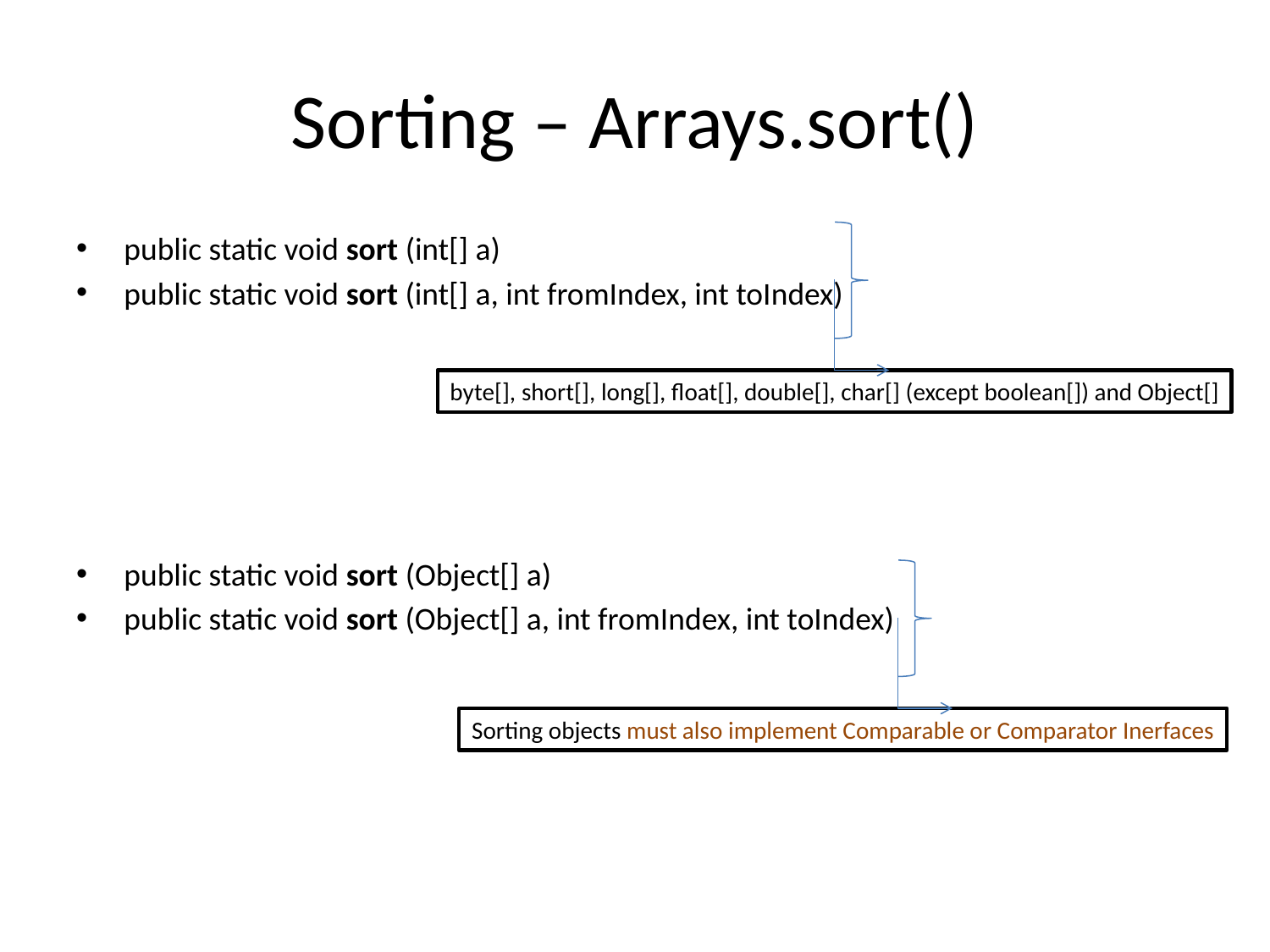

# Sorting – Arrays.sort()
public static void sort (int[] a)
public static void sort (int[] a, int fromIndex, int toIndex)

public static void sort (Object[] a)
public static void sort (Object[] a, int fromIndex, int toIndex)

byte[], short[], long[], float[], double[], char[] (except boolean[]) and Object[]

Sorting objects must also implement Comparable or Comparator Inerfaces